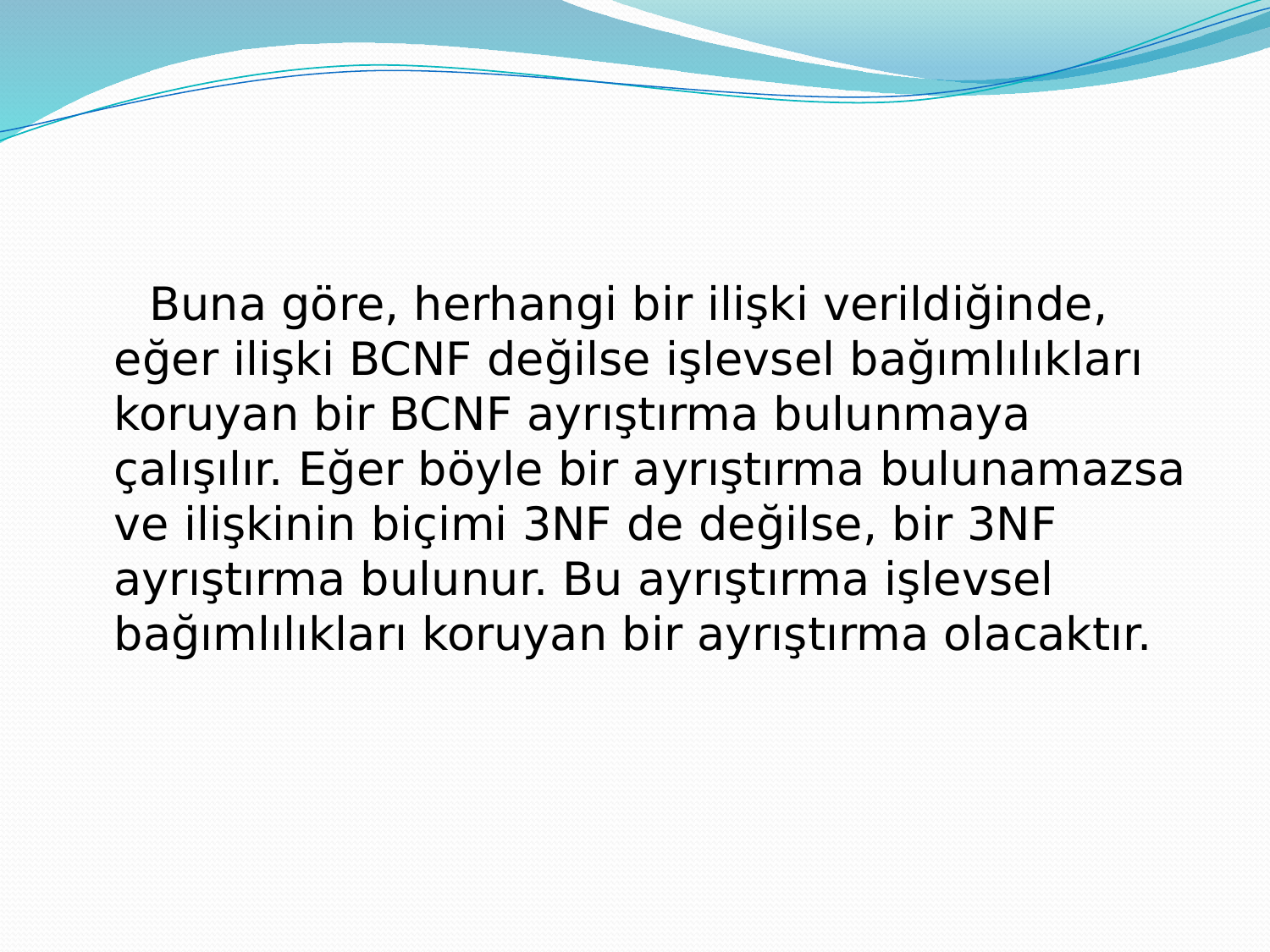

#
     Buna göre, herhangi bir ilişki verildiğinde, eğer ilişki BCNF değilse işlevsel bağımlılıkları koruyan bir BCNF ayrıştırma bulunmaya çalışılır. Eğer böyle bir ayrıştırma bulunamazsa ve ilişkinin biçimi 3NF de değilse, bir 3NF ayrıştırma bulunur. Bu ayrıştırma işlevsel bağımlılıkları koruyan bir ayrıştırma olacaktır.